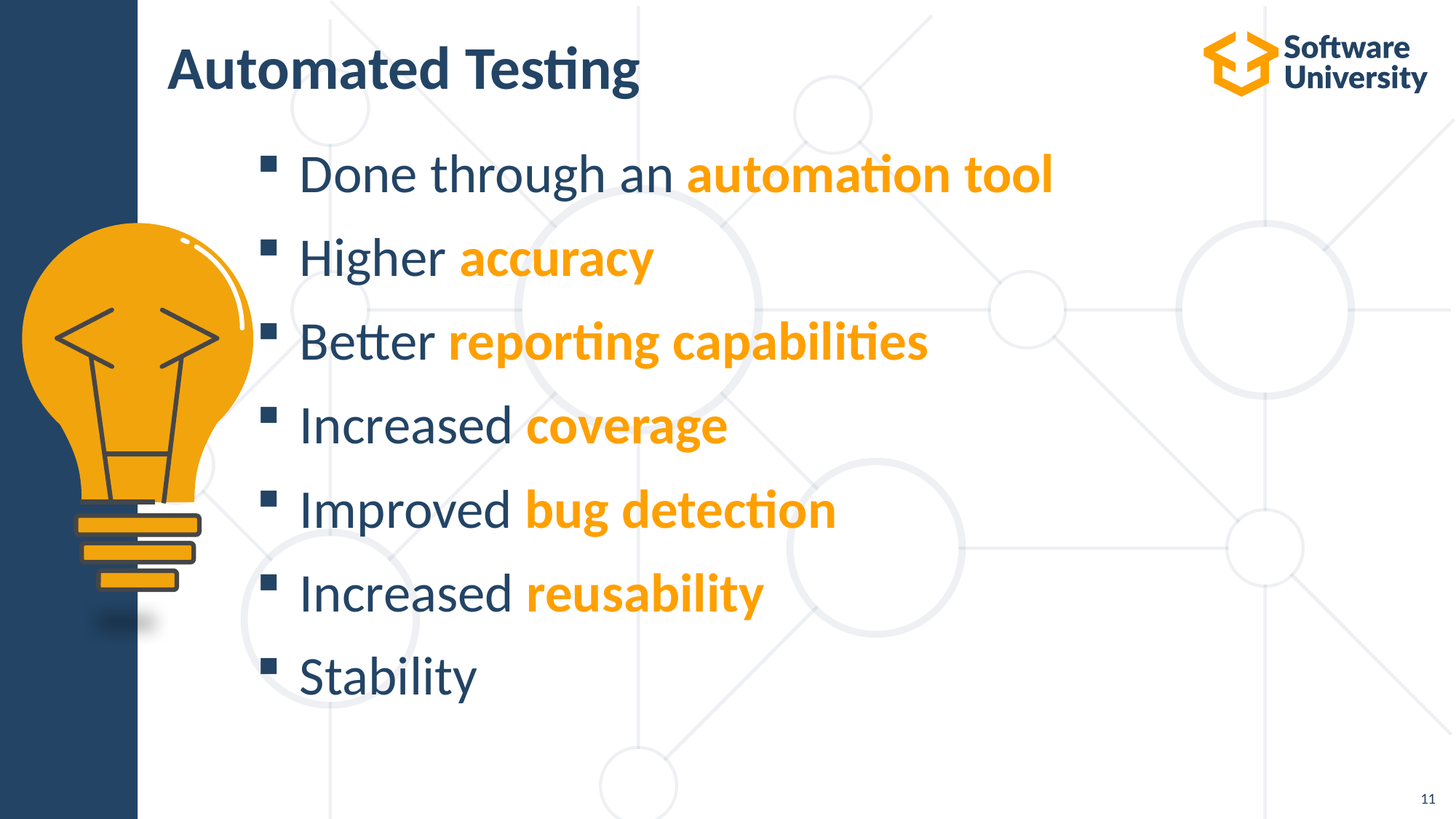

# Automated Testing
Done through an automation tool
Higher accuracy
Better reporting capabilities
Increased coverage
Improved bug detection
Increased reusability
Stability
11